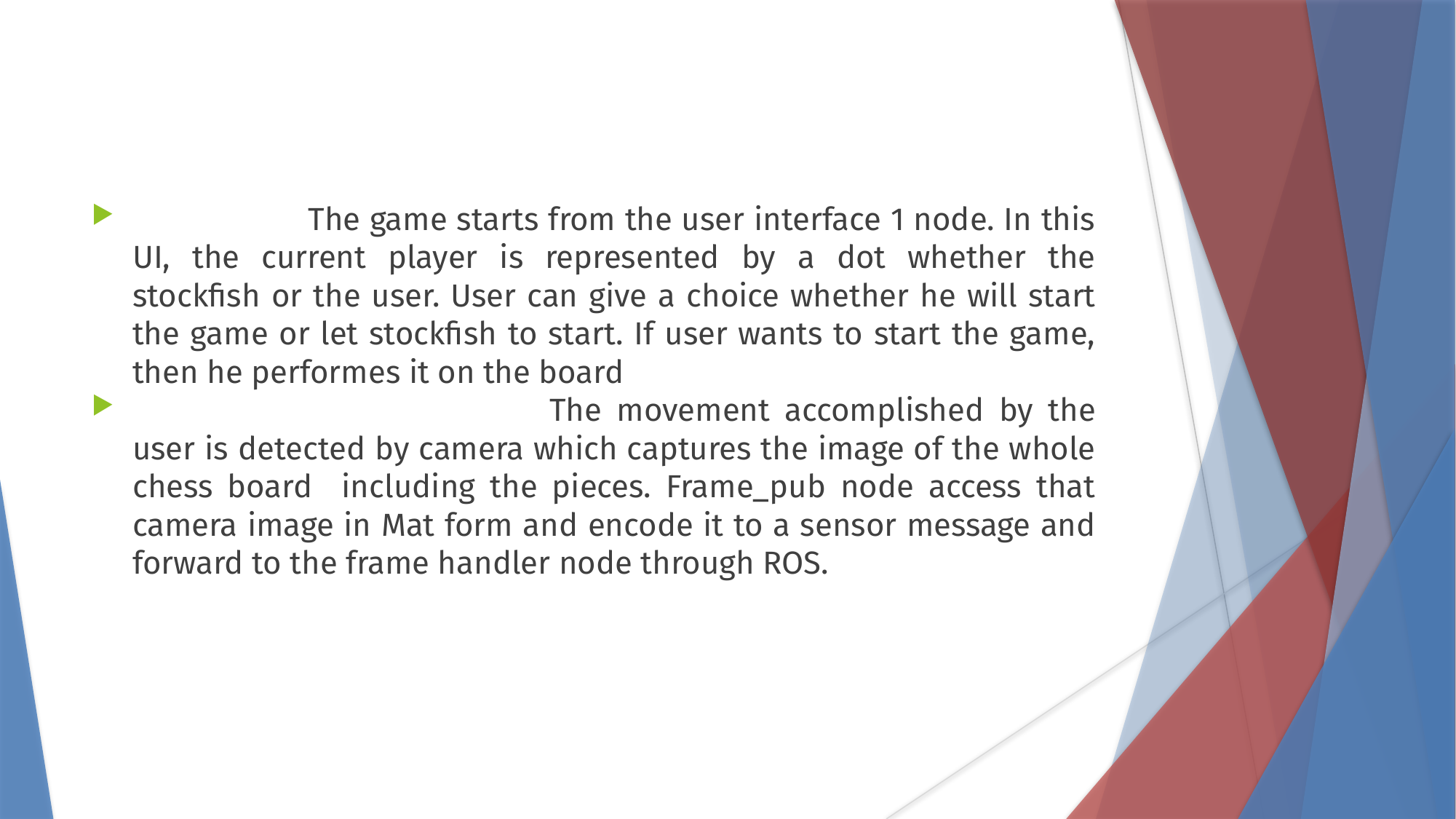

The game starts from the user interface 1 node. In this UI, the current player is represented by a dot whether the stockfish or the user. User can give a choice whether he will start the game or let stockfish to start. If user wants to start the game, then he performes it on the board
			      The movement accomplished by the user is detected by camera which captures the image of the whole chess board  including the pieces. Frame_pub node access that camera image in Mat form and encode it to a sensor message and forward to the frame handler node through ROS.